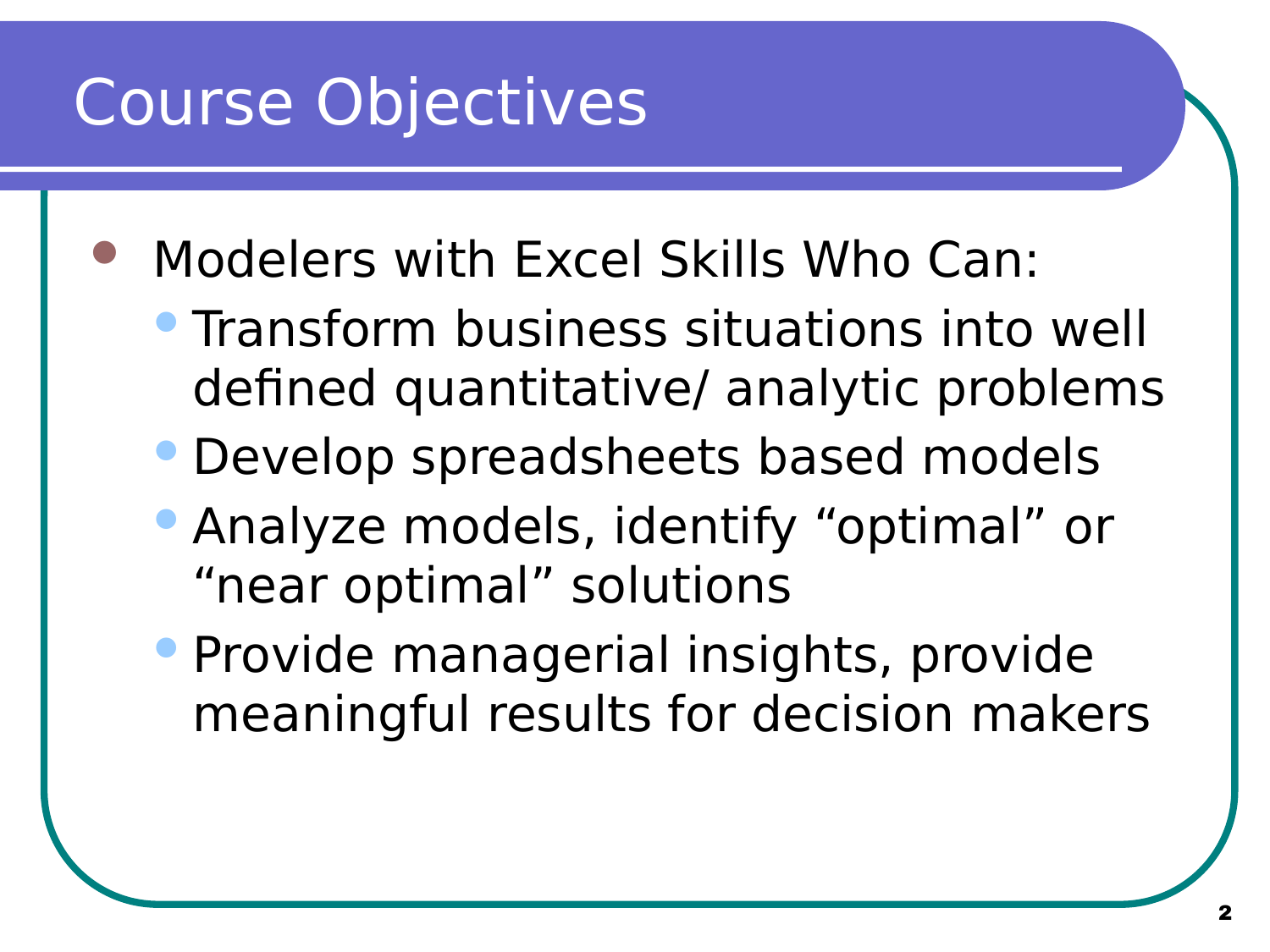

# Course Objectives
 Modelers with Excel Skills Who Can:
Transform business situations into well defined quantitative/ analytic problems
Develop spreadsheets based models
Analyze models, identify “optimal” or “near optimal” solutions
Provide managerial insights, provide meaningful results for decision makers

2